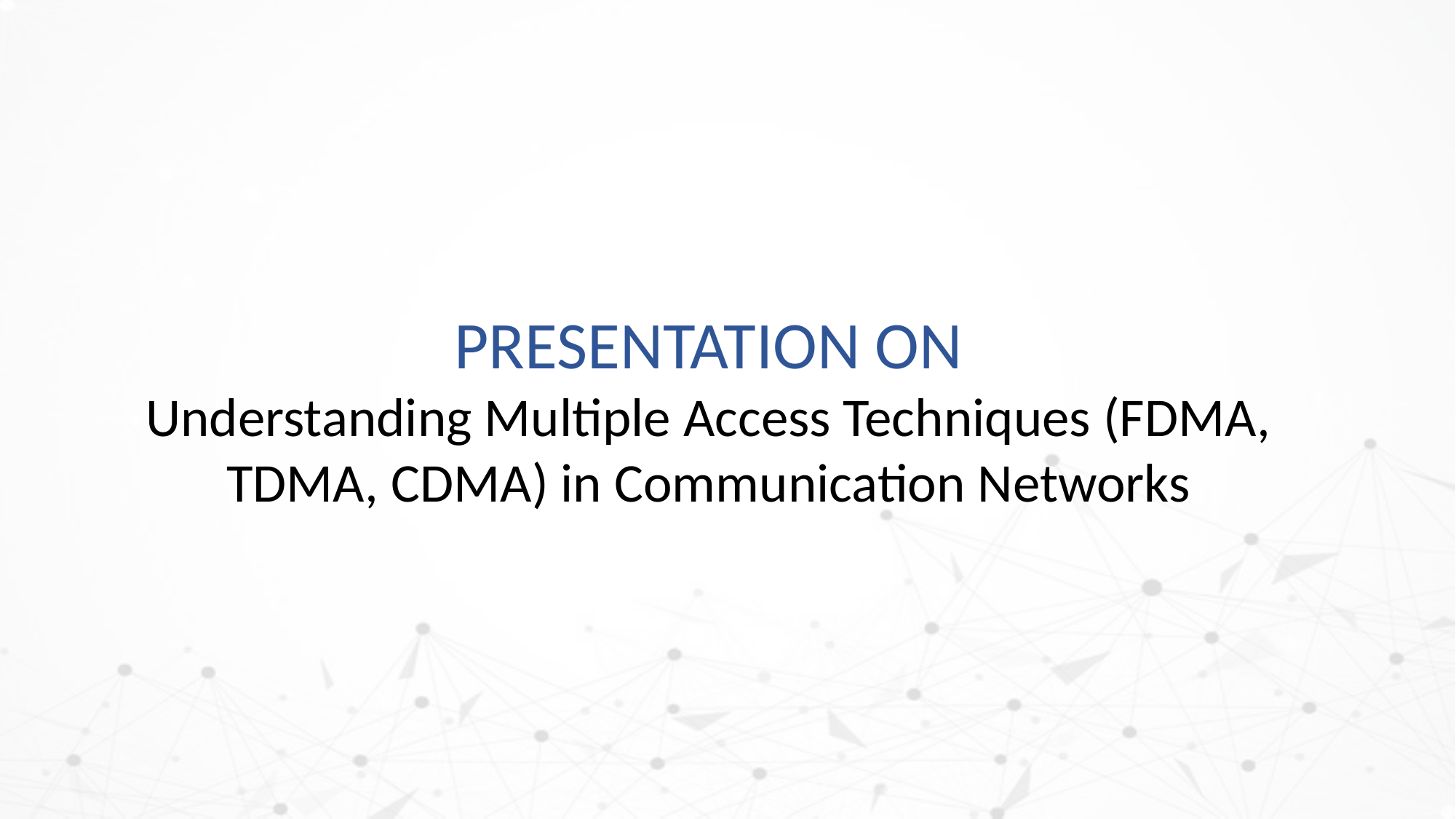

PRESENTATION ON
Understanding Multiple Access Techniques (FDMA, TDMA, CDMA) in Communication Networks